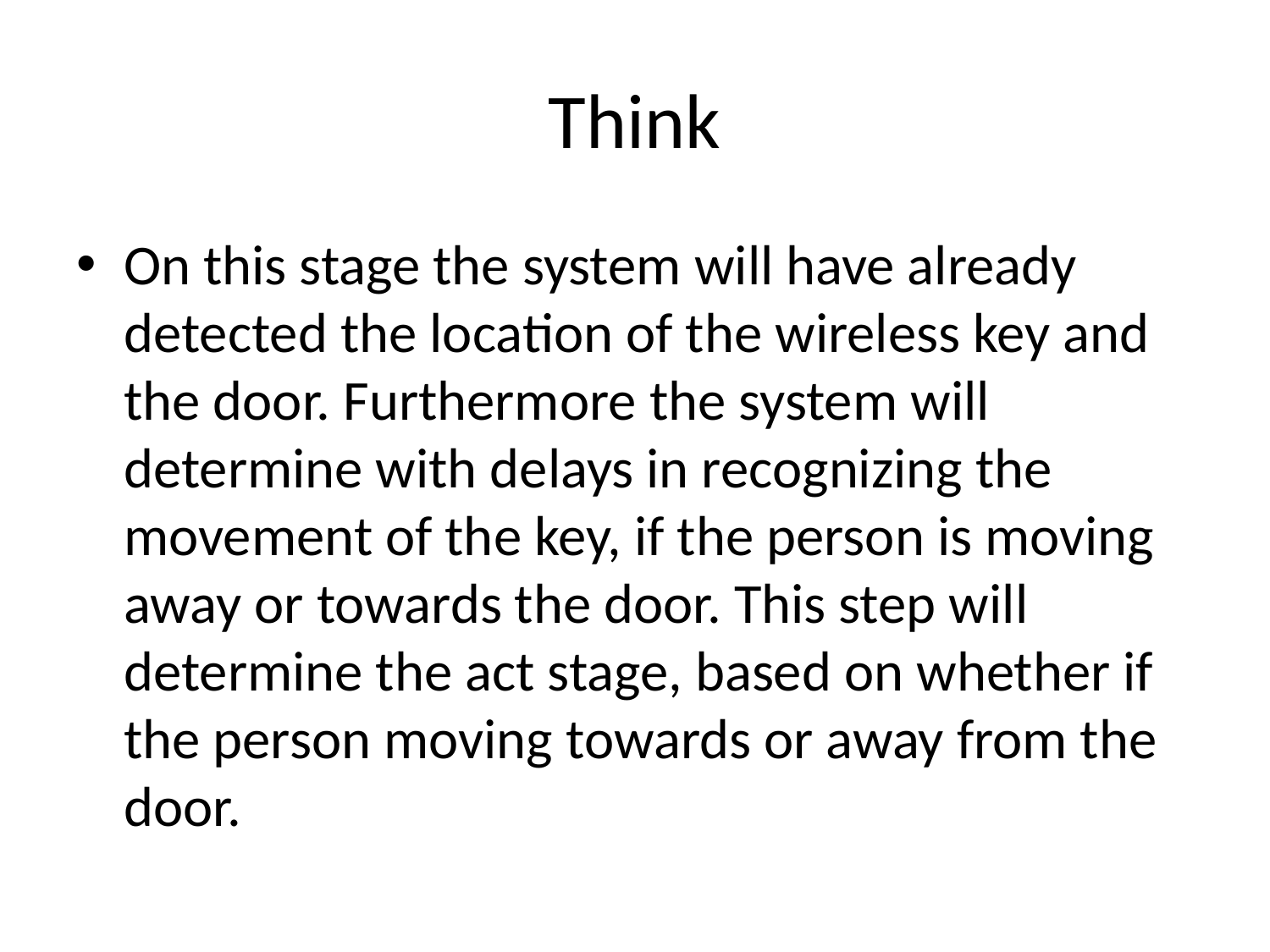

# Think
On this stage the system will have already detected the location of the wireless key and the door. Furthermore the system will determine with delays in recognizing the movement of the key, if the person is moving away or towards the door. This step will determine the act stage, based on whether if the person moving towards or away from the door.